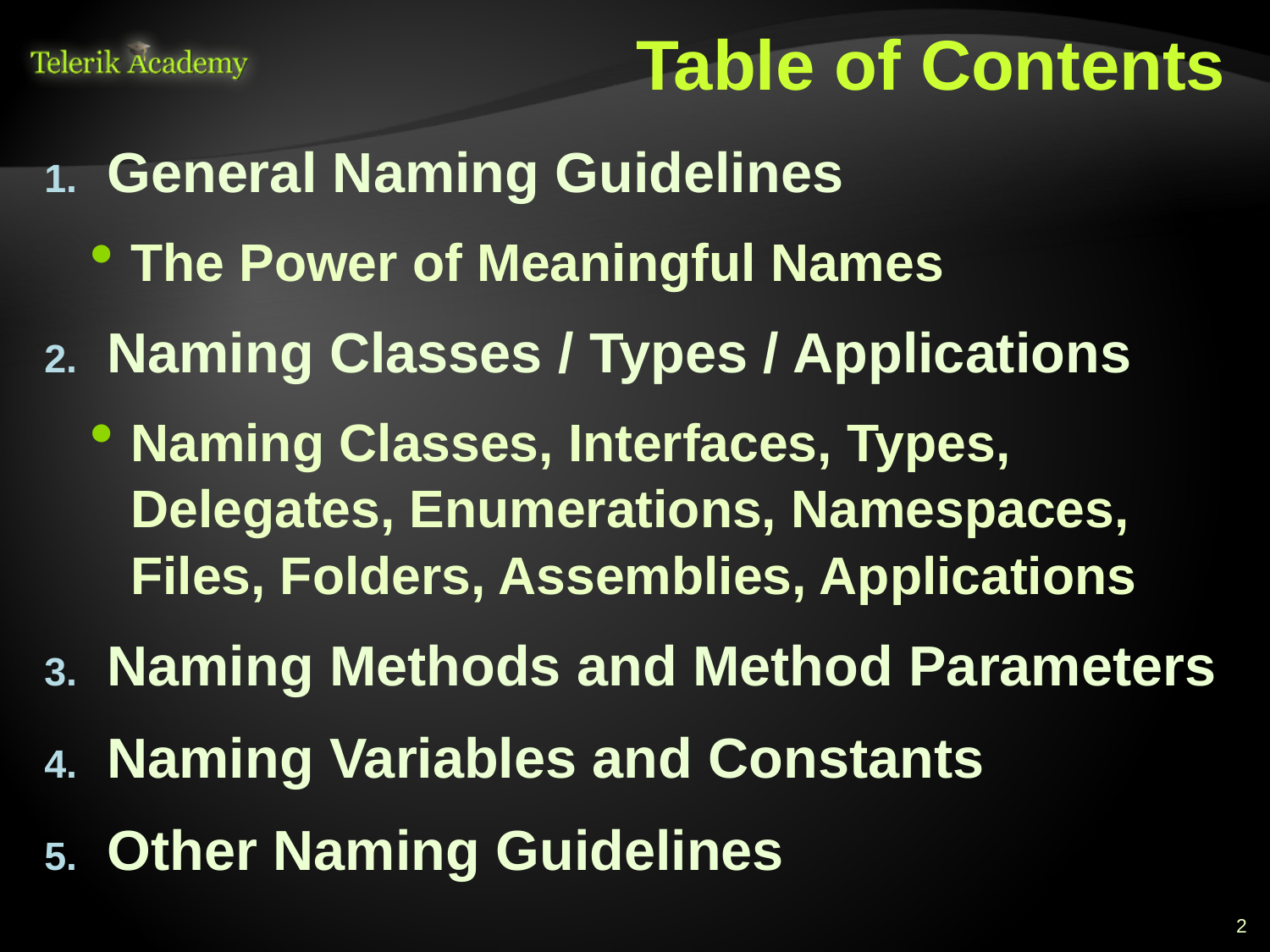

# Table of Contents
General Naming Guidelines
The Power of Meaningful Names
Naming Classes / Types / Applications
Naming Classes, Interfaces, Types, Delegates, Enumerations, Namespaces, Files, Folders, Assemblies, Applications
Naming Methods and Method Parameters
Naming Variables and Constants
Other Naming Guidelines
2